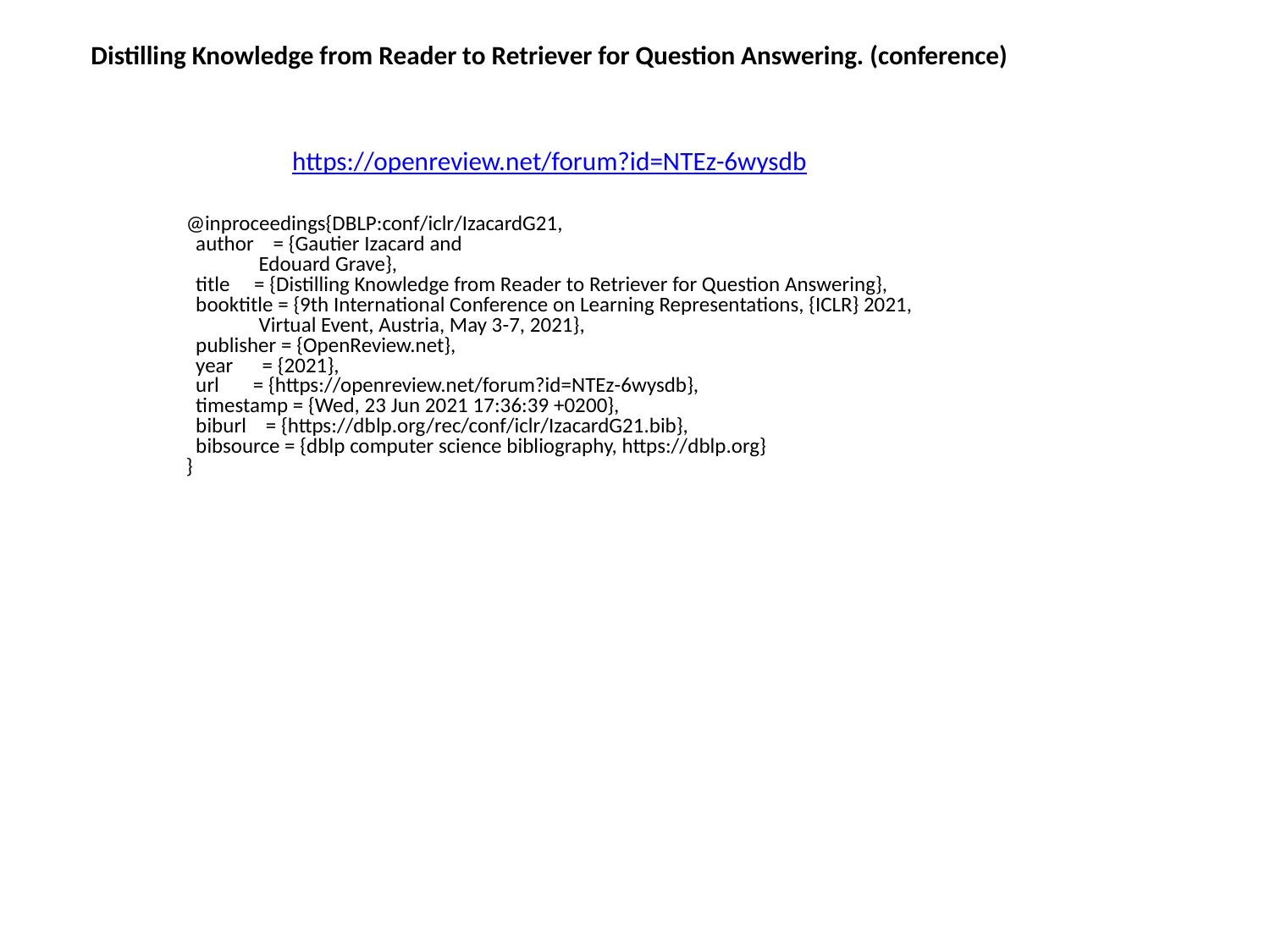

Distilling Knowledge from Reader to Retriever for Question Answering. (conference)

https://openreview.net/forum?id=NTEz-6wysdb

@inproceedings{DBLP:conf/iclr/IzacardG21,
  author    = {Gautier Izacard and
               Edouard Grave},
  title     = {Distilling Knowledge from Reader to Retriever for Question Answering},
  booktitle = {9th International Conference on Learning Representations, {ICLR} 2021,
               Virtual Event, Austria, May 3-7, 2021},
  publisher = {OpenReview.net},
  year      = {2021},
  url       = {https://openreview.net/forum?id=NTEz-6wysdb},
  timestamp = {Wed, 23 Jun 2021 17:36:39 +0200},
  biburl    = {https://dblp.org/rec/conf/iclr/IzacardG21.bib},
  bibsource = {dblp computer science bibliography, https://dblp.org}
}